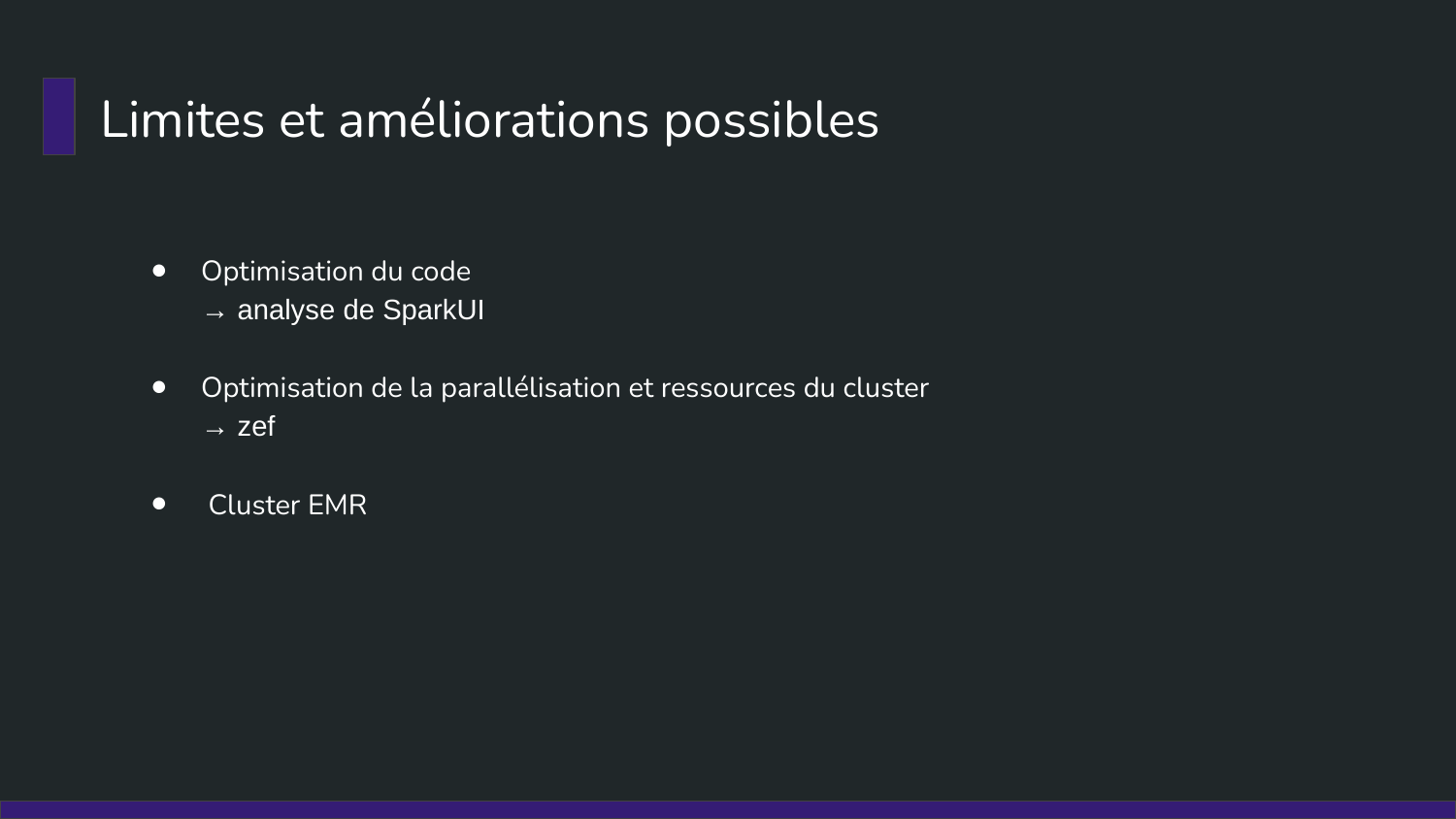

# Limites et améliorations possibles

Optimisation du code
→ analyse de SparkUI

Optimisation de la parallélisation et ressources du cluster
→ zef

 Cluster EMR